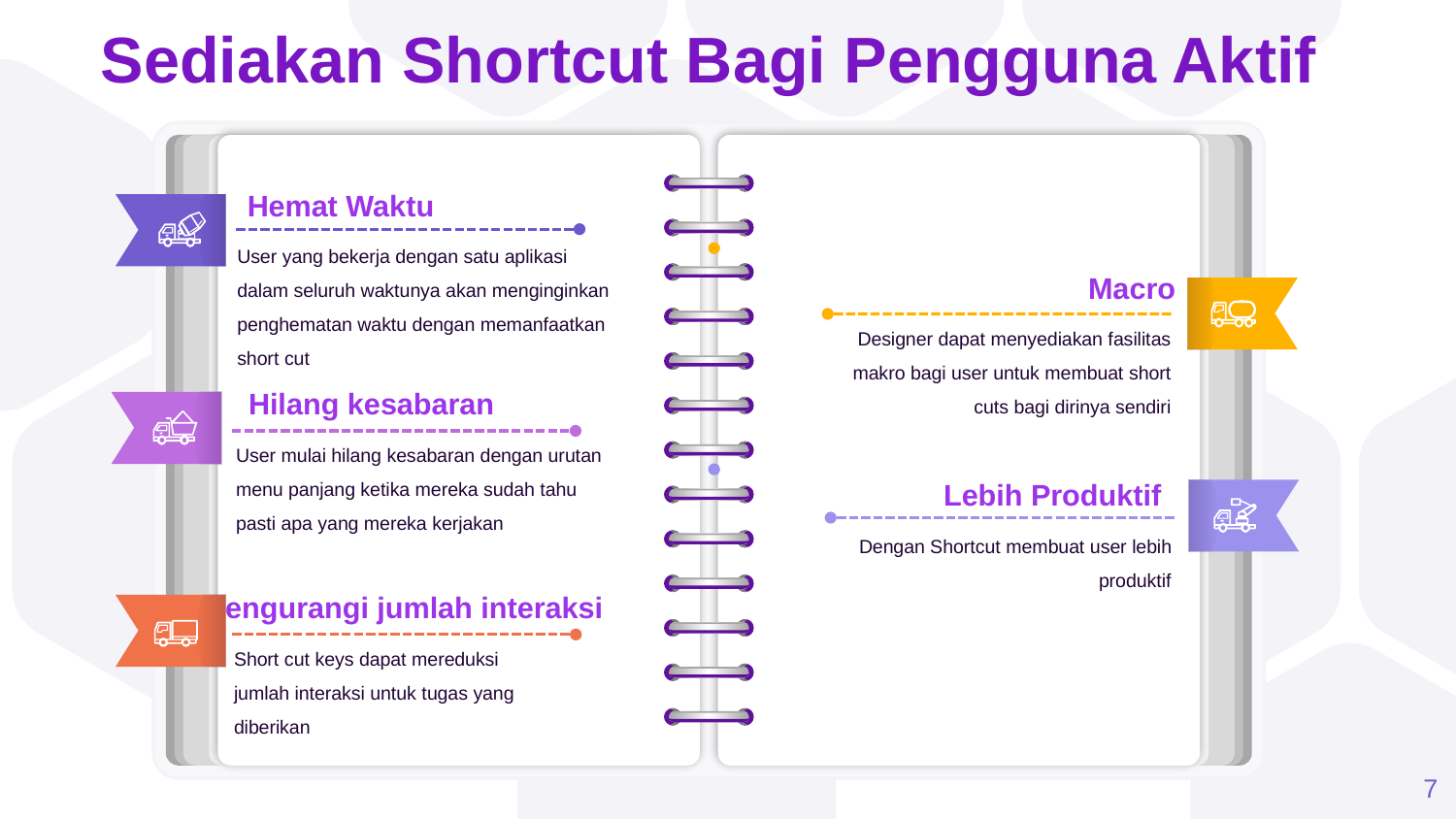

Sediakan Shortcut Bagi Pengguna Aktif

Hemat Waktu
User yang bekerja dengan satu aplikasi dalam seluruh waktunya akan menginginkan penghematan waktu dengan memanfaatkan short cut

Macro
Designer dapat menyediakan fasilitas makro bagi user untuk membuat short cuts bagi dirinya sendiri

Hilang kesabaran
User mulai hilang kesabaran dengan urutan menu panjang ketika mereka sudah tahu pasti apa yang mereka kerjakan

Lebih Produktif
Dengan Shortcut membuat user lebih produktif

Mengurangi jumlah interaksi
Short cut keys dapat mereduksi jumlah interaksi untuk tugas yang diberikan

7